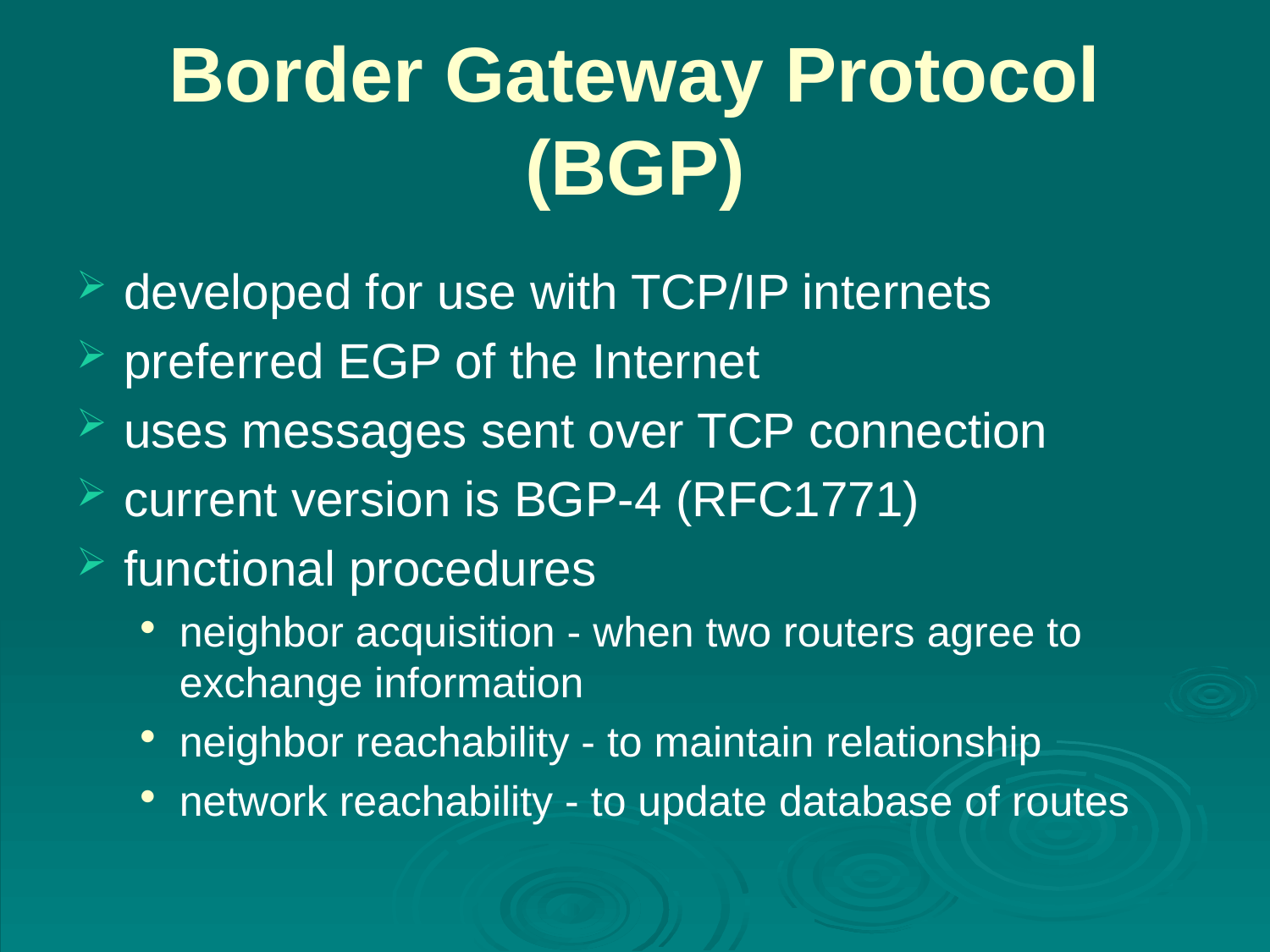

# Border Gateway Protocol (BGP)
developed for use with TCP/IP internets
preferred EGP of the Internet
uses messages sent over TCP connection
current version is BGP-4 (RFC1771)
functional procedures
neighbor acquisition - when two routers agree to exchange information
neighbor reachability - to maintain relationship
network reachability - to update database of routes